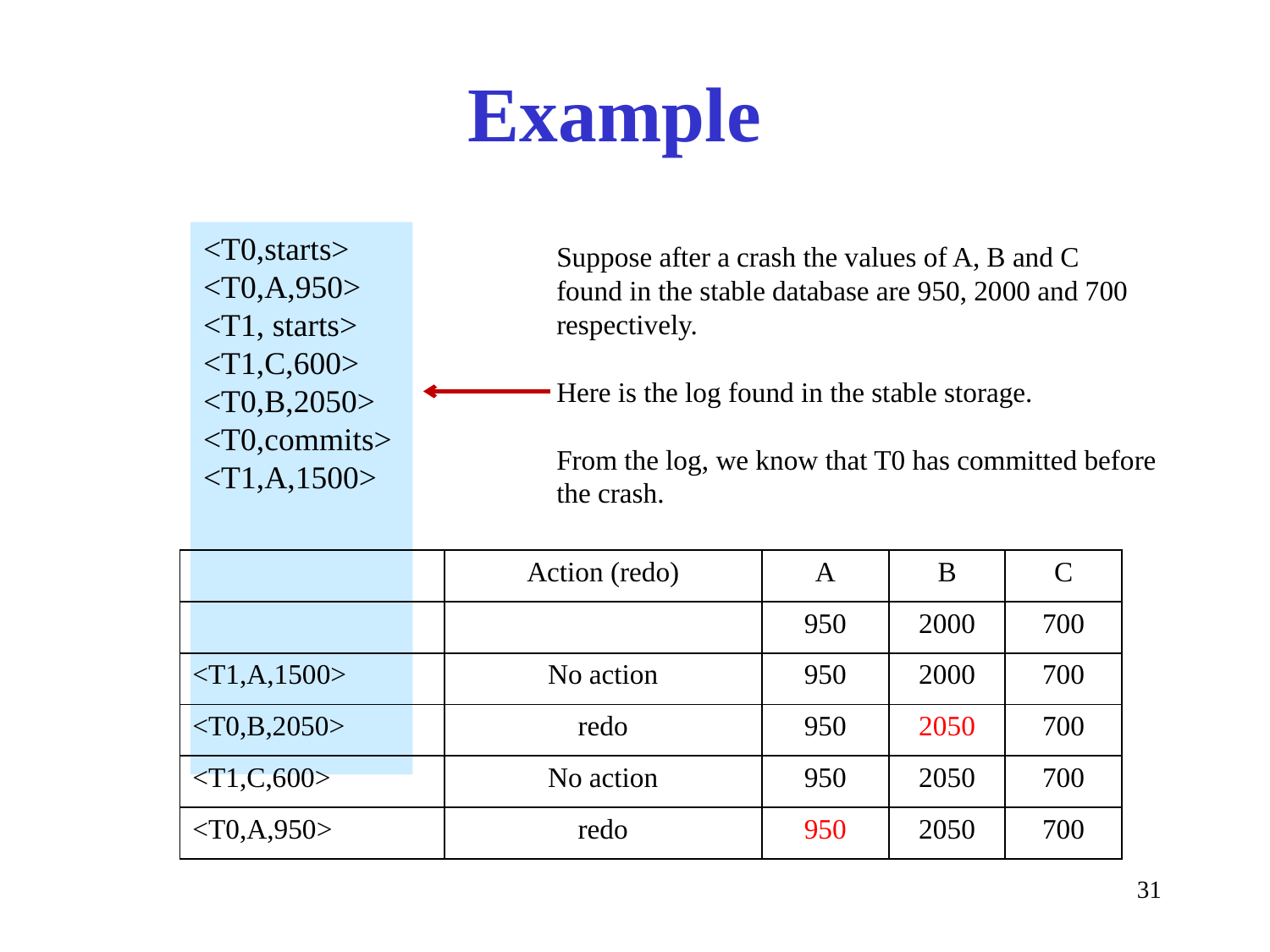

# Example
<T0,starts>
<T0,A,950>
<T1, starts>
<T1,C,600>
<T0,B,2050>
<T0,commits>
<T1,A,1500>
Suppose after a crash the values of A, B and C
found in the stable database are 950, 2000 and 700
respectively.

Here is the log found in the stable storage.

From the log, we know that T0 has committed before
the crash.
|  | Action (redo) | A | B | C |
| --- | --- | --- | --- | --- |
|  |  | 950 | 2000 | 700 |
| <T1,A,1500> | No action | 950 | 2000 | 700 |
| <T0,B,2050> | redo | 950 | 2050 | 700 |
| <T1,C,600> | No action | 950 | 2050 | 700 |
| <T0,A,950> | redo | 950 | 2050 | 700 |
31